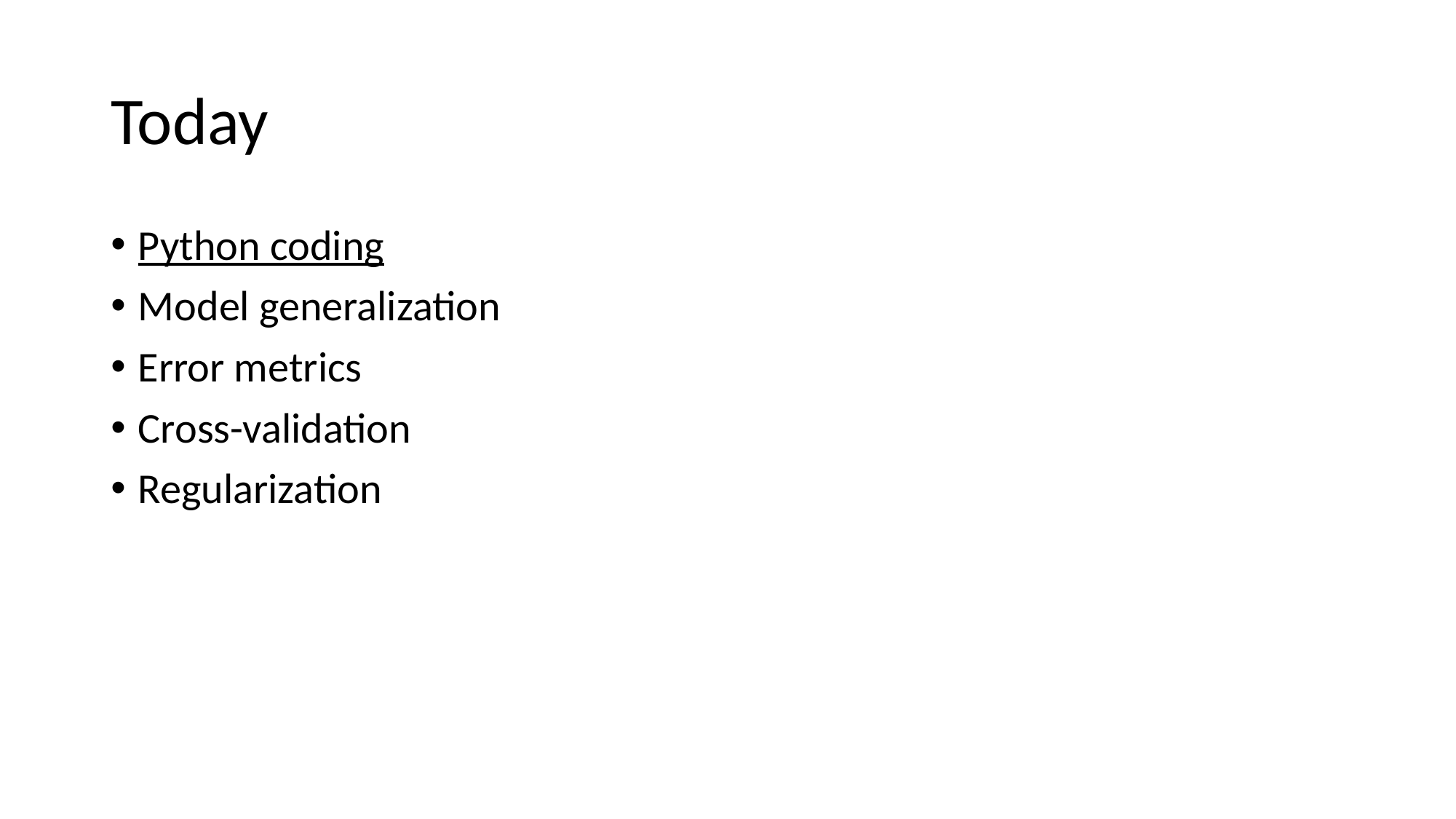

# Today
Python coding
Model generalization
Error metrics
Cross-validation
Regularization